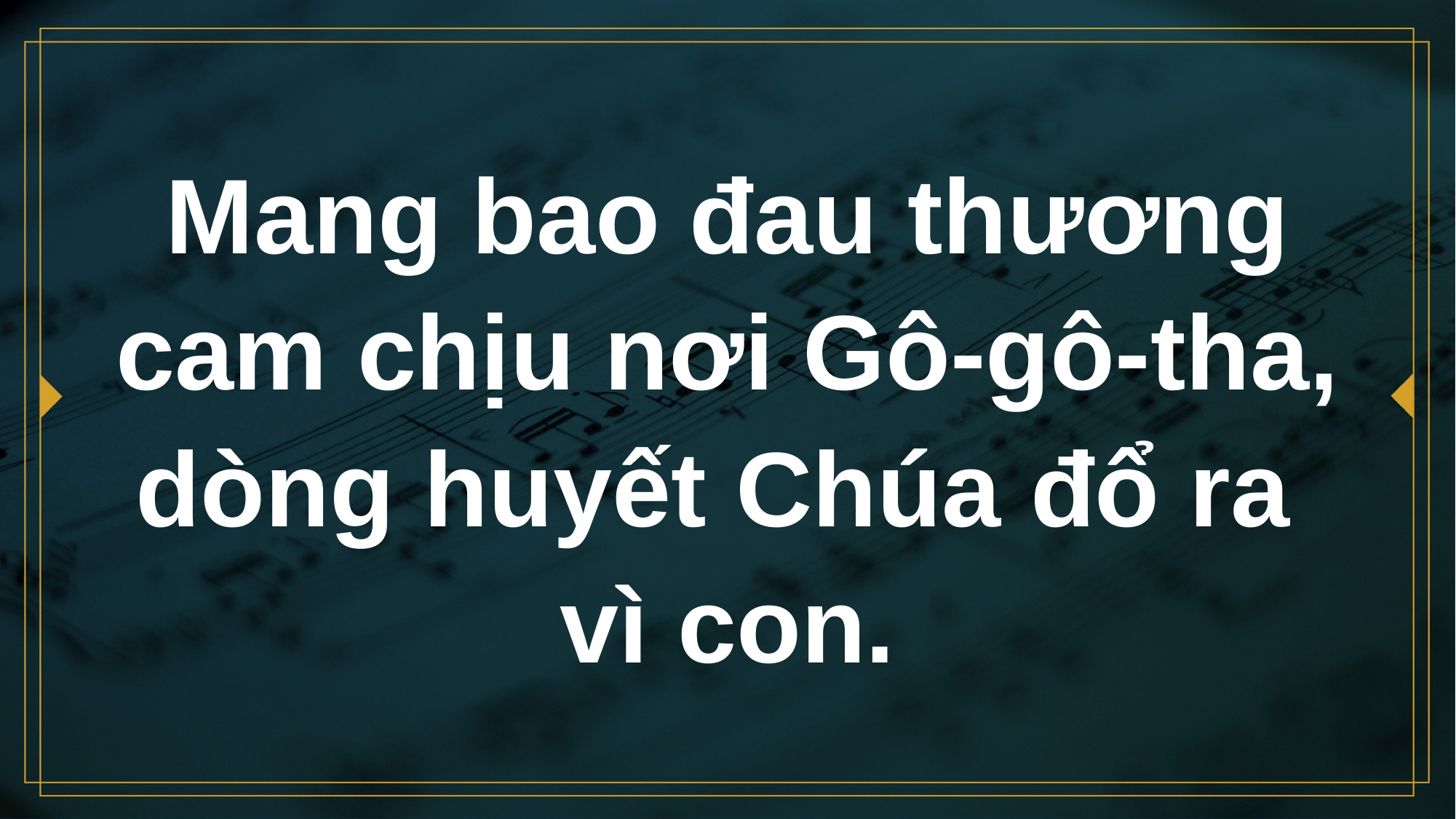

# Mang bao đau thương cam chịu nơi Gô-gô-tha, dòng huyết Chúa đổ ra vì con.